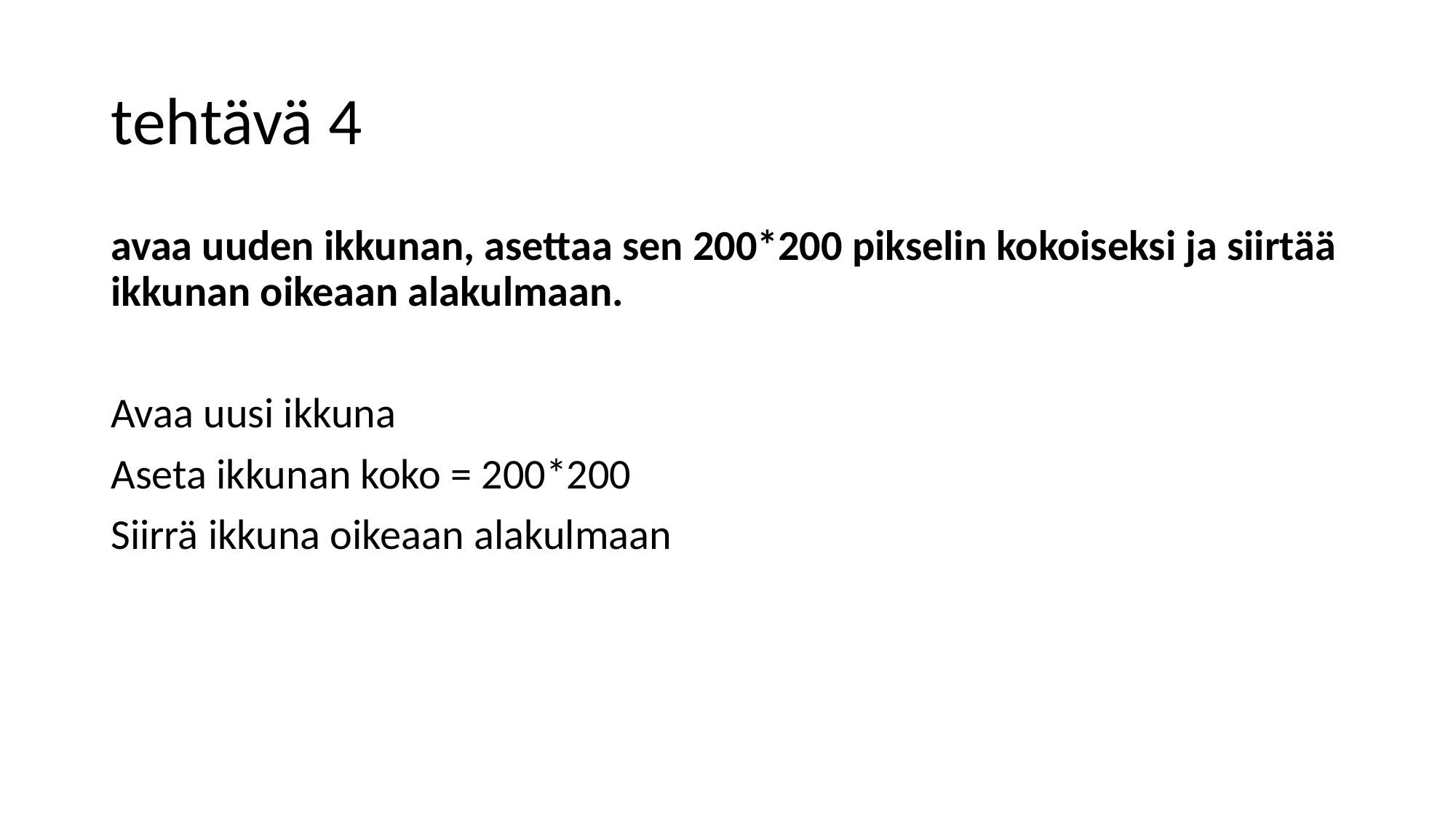

# tehtävä 4
avaa uuden ikkunan, asettaa sen 200*200 pikselin kokoiseksi ja siirtää ikkunan oikeaan alakulmaan.

Avaa uusi ikkuna
Aseta ikkunan koko = 200*200
Siirrä ikkuna oikeaan alakulmaan